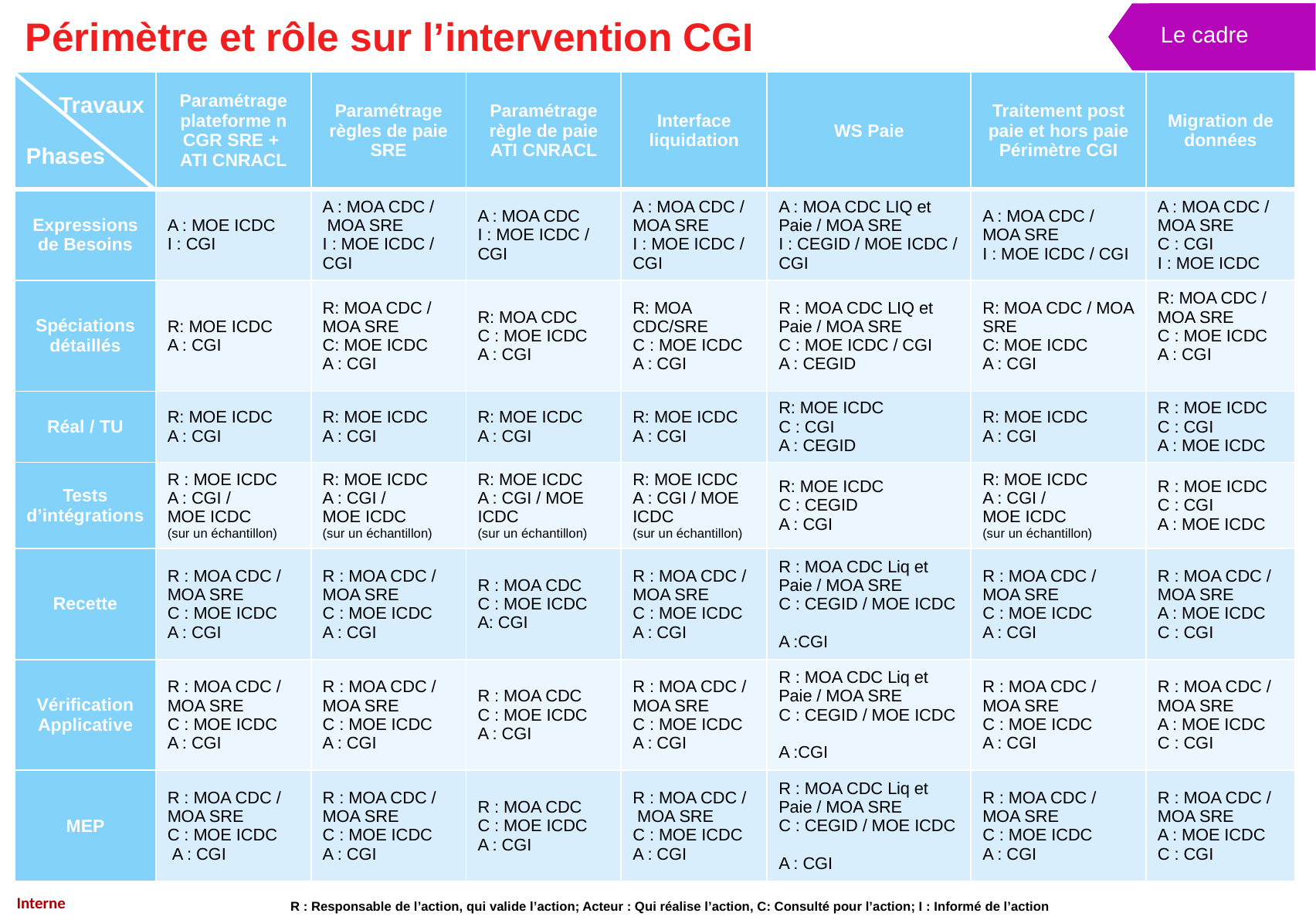

Le cadre
# Périmètre et rôle sur l’intervention CGI
| Travaux Phases | Paramétrage plateforme n CGR SRE + ATI CNRACL | Paramétrage règles de paie SRE | Paramétrage règle de paie ATI CNRACL | Interface liquidation | WS Paie | Traitement post paie et hors paie Périmètre CGI | Migration de données |
| --- | --- | --- | --- | --- | --- | --- | --- |
| Expressions de Besoins | A : MOE ICDC I : CGI | A : MOA CDC / MOA SRE I : MOE ICDC / CGI | A : MOA CDC I : MOE ICDC / CGI | A : MOA CDC / MOA SRE I : MOE ICDC / CGI | A : MOA CDC LIQ et Paie / MOA SRE I : CEGID / MOE ICDC / CGI | A : MOA CDC / MOA SRE I : MOE ICDC / CGI | A : MOA CDC / MOA SRE C : CGI I : MOE ICDC |
| Spéciations détaillés | R: MOE ICDC A : CGI | R: MOA CDC / MOA SRE C: MOE ICDC A : CGI | R: MOA CDC C : MOE ICDC A : CGI | R: MOA CDC/SRE C : MOE ICDC A : CGI | R : MOA CDC LIQ et Paie / MOA SRE C : MOE ICDC / CGI A : CEGID | R: MOA CDC / MOA SRE C: MOE ICDC A : CGI | R: MOA CDC / MOA SRE C : MOE ICDC A : CGI |
| Réal / TU | R: MOE ICDC A : CGI | R: MOE ICDC A : CGI | R: MOE ICDC A : CGI | R: MOE ICDC A : CGI | R: MOE ICDC C : CGI A : CEGID | R: MOE ICDC A : CGI | R : MOE ICDC C : CGI A : MOE ICDC |
| Tests d’intégrations | R : MOE ICDC A : CGI / MOE ICDC (sur un échantillon) | R: MOE ICDC A : CGI / MOE ICDC (sur un échantillon) | R: MOE ICDC A : CGI / MOE ICDC (sur un échantillon) | R: MOE ICDC A : CGI / MOE ICDC (sur un échantillon) | R: MOE ICDC C : CEGID A : CGI | R: MOE ICDC A : CGI / MOE ICDC (sur un échantillon) | R : MOE ICDC C : CGI A : MOE ICDC |
| Recette | R : MOA CDC / MOA SRE C : MOE ICDC A : CGI | R : MOA CDC / MOA SRE C : MOE ICDC A : CGI | R : MOA CDC C : MOE ICDC A: CGI | R : MOA CDC / MOA SRE C : MOE ICDC A : CGI | R : MOA CDC Liq et Paie / MOA SRE C : CEGID / MOE ICDC A :CGI | R : MOA CDC / MOA SRE C : MOE ICDC A : CGI | R : MOA CDC / MOA SRE A : MOE ICDC C : CGI |
| Vérification Applicative | R : MOA CDC / MOA SRE C : MOE ICDC A : CGI | R : MOA CDC / MOA SRE C : MOE ICDC A : CGI | R : MOA CDC C : MOE ICDC A : CGI | R : MOA CDC / MOA SRE C : MOE ICDC A : CGI | R : MOA CDC Liq et Paie / MOA SRE C : CEGID / MOE ICDC A :CGI | R : MOA CDC / MOA SRE C : MOE ICDC A : CGI | R : MOA CDC / MOA SRE A : MOE ICDC C : CGI |
| MEP | R : MOA CDC / MOA SRE C : MOE ICDC A : CGI | R : MOA CDC / MOA SRE C : MOE ICDC A : CGI | R : MOA CDC C : MOE ICDC A : CGI | R : MOA CDC / MOA SRE C : MOE ICDC A : CGI | R : MOA CDC Liq et Paie / MOA SRE C : CEGID / MOE ICDC A : CGI | R : MOA CDC / MOA SRE C : MOE ICDC A : CGI | R : MOA CDC / MOA SRE A : MOE ICDC C : CGI |
11
R : Responsable de l’action, qui valide l’action; Acteur : Qui réalise l’action, C: Consulté pour l’action; I : Informé de l’action